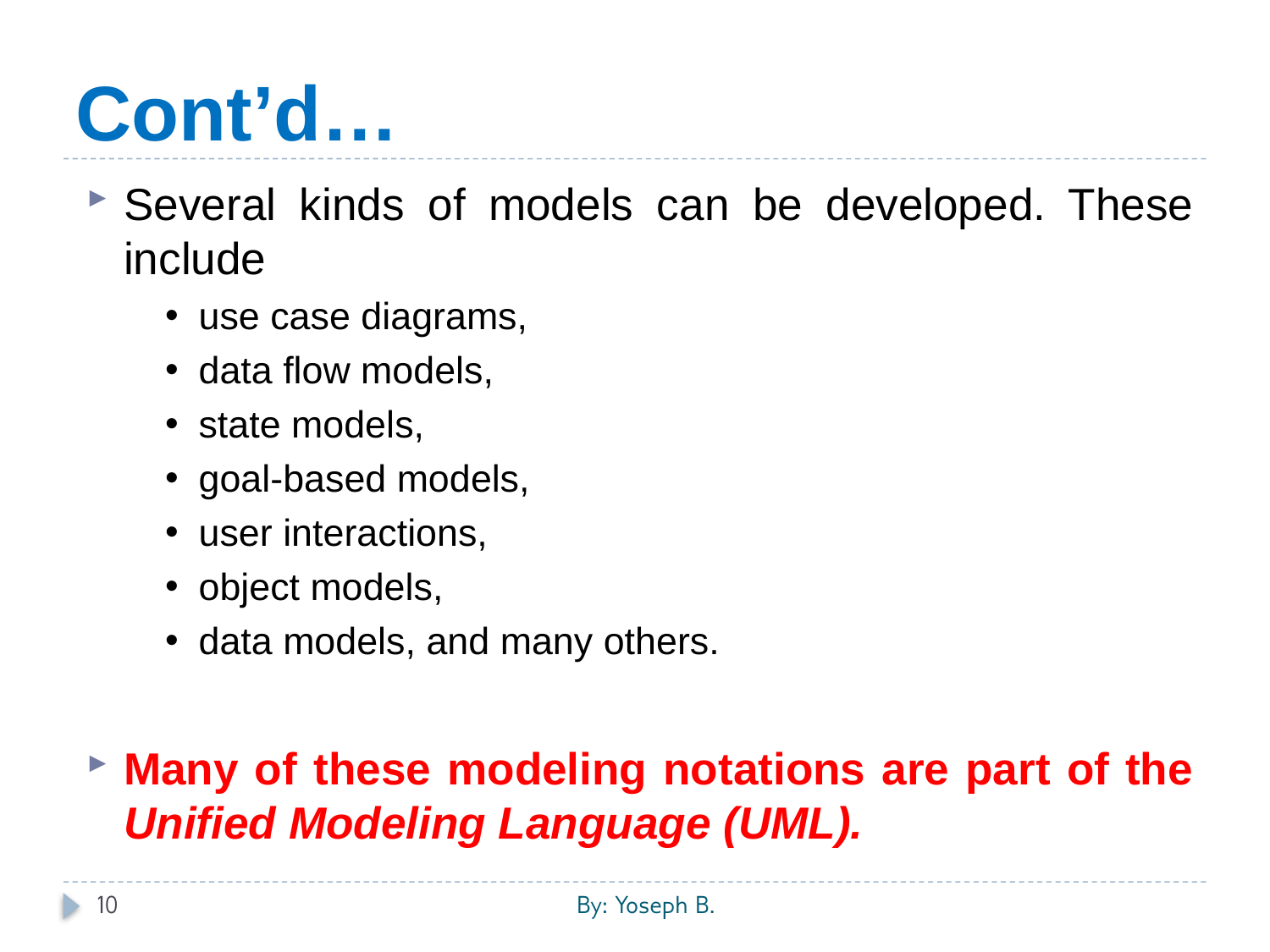

# Cont’d…
Several kinds of models can be developed. These include
use case diagrams,
data flow models,
state models,
goal-based models,
user interactions,
object models,
data models, and many others.

Many of these modeling notations are part of the Unified Modeling Language (UML).
10
By: Yoseph B.